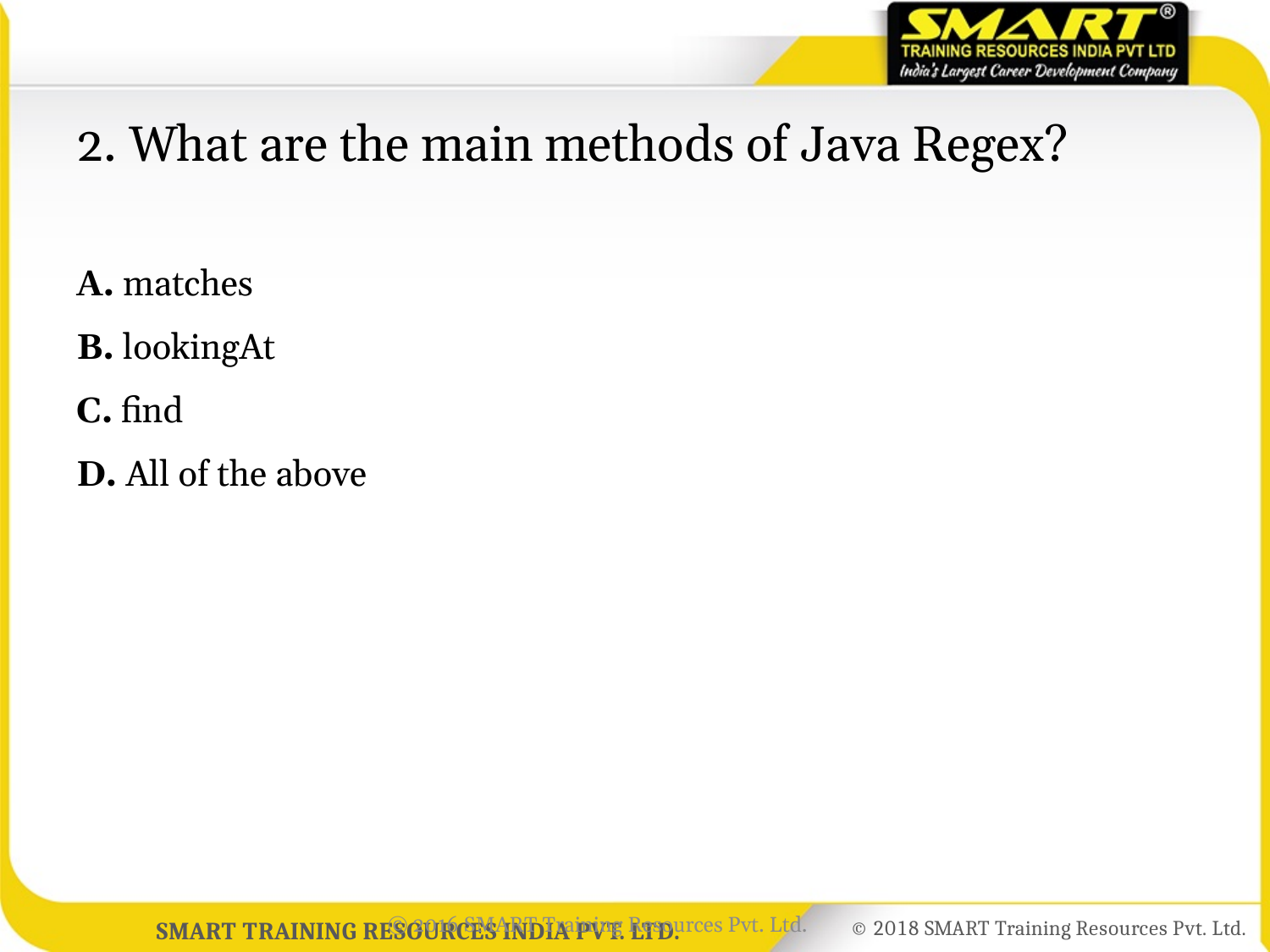

# 2. What are the main methods of Java Regex?
A. matches
B. lookingAt
C. find
D. All of the above

© 2016 SMART Training Resources Pvt. Ltd.